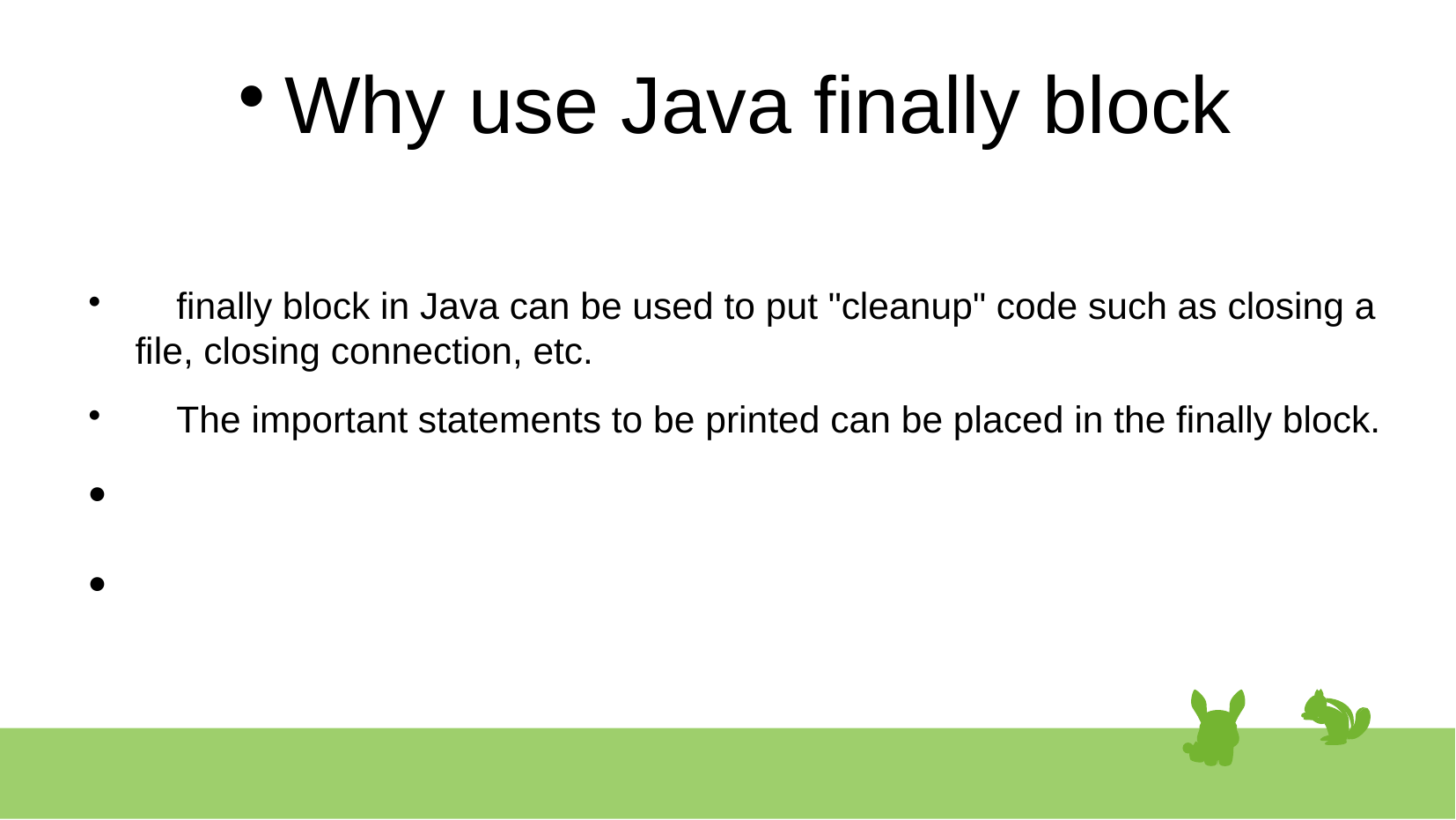

# Why use Java finally block

    finally block in Java can be used to put "cleanup" code such as closing a file, closing connection, etc.
    The important statements to be printed can be placed in the finally block.